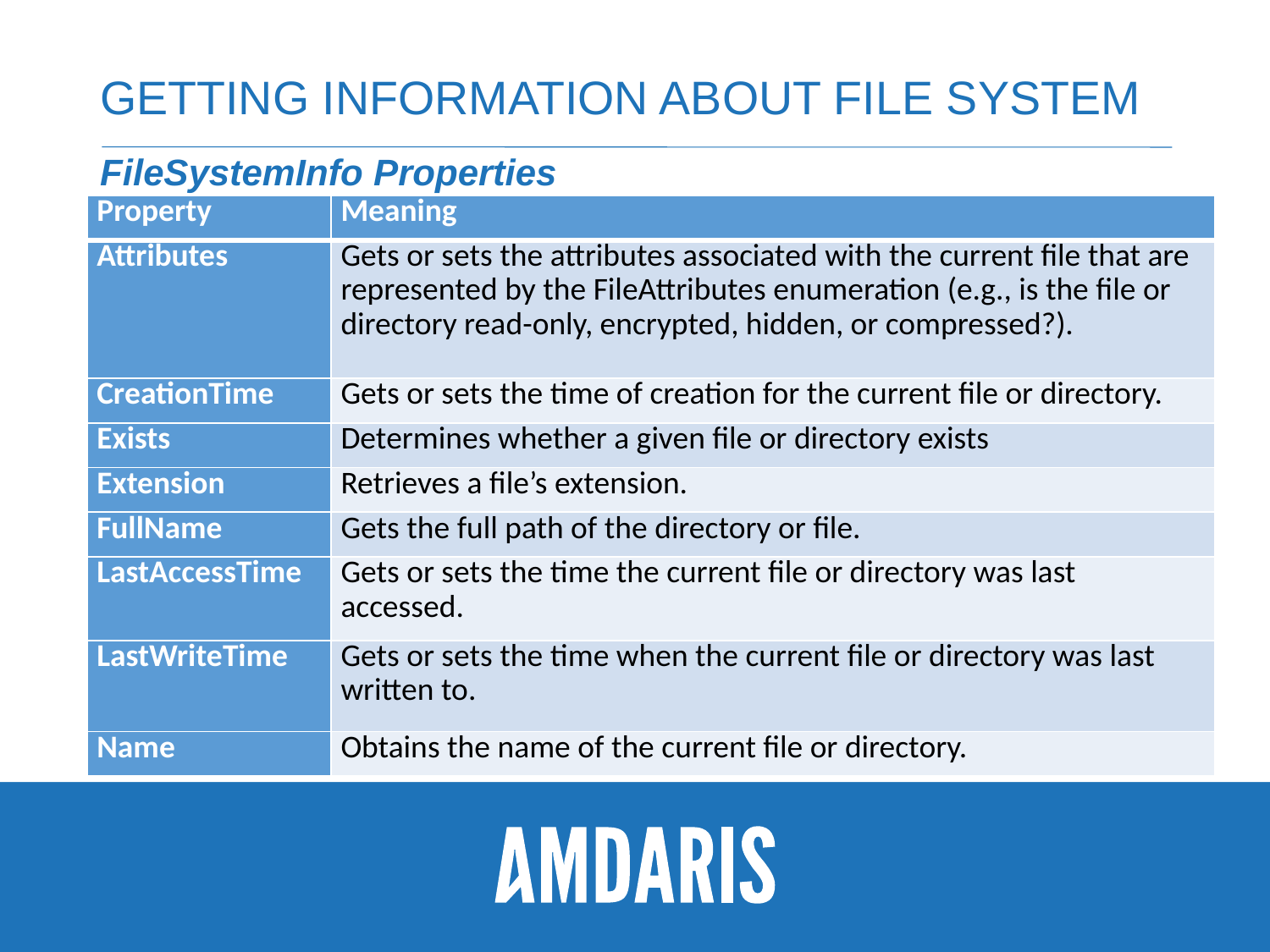

# Getting information about file system
FileSystemInfo Properties

| Property | Meaning |
| --- | --- |
| Attributes | Gets or sets the attributes associated with the current file that are represented by the FileAttributes enumeration (e.g., is the file or directory read-only, encrypted, hidden, or compressed?). |
| CreationTime | Gets or sets the time of creation for the current file or directory. |
| Exists | Determines whether a given file or directory exists |
| Extension | Retrieves a file’s extension. |
| FullName | Gets the full path of the directory or file. |
| LastAccessTime | Gets or sets the time the current file or directory was last accessed. |
| LastWriteTime | Gets or sets the time when the current file or directory was last written to. |
| Name | Obtains the name of the current file or directory. |